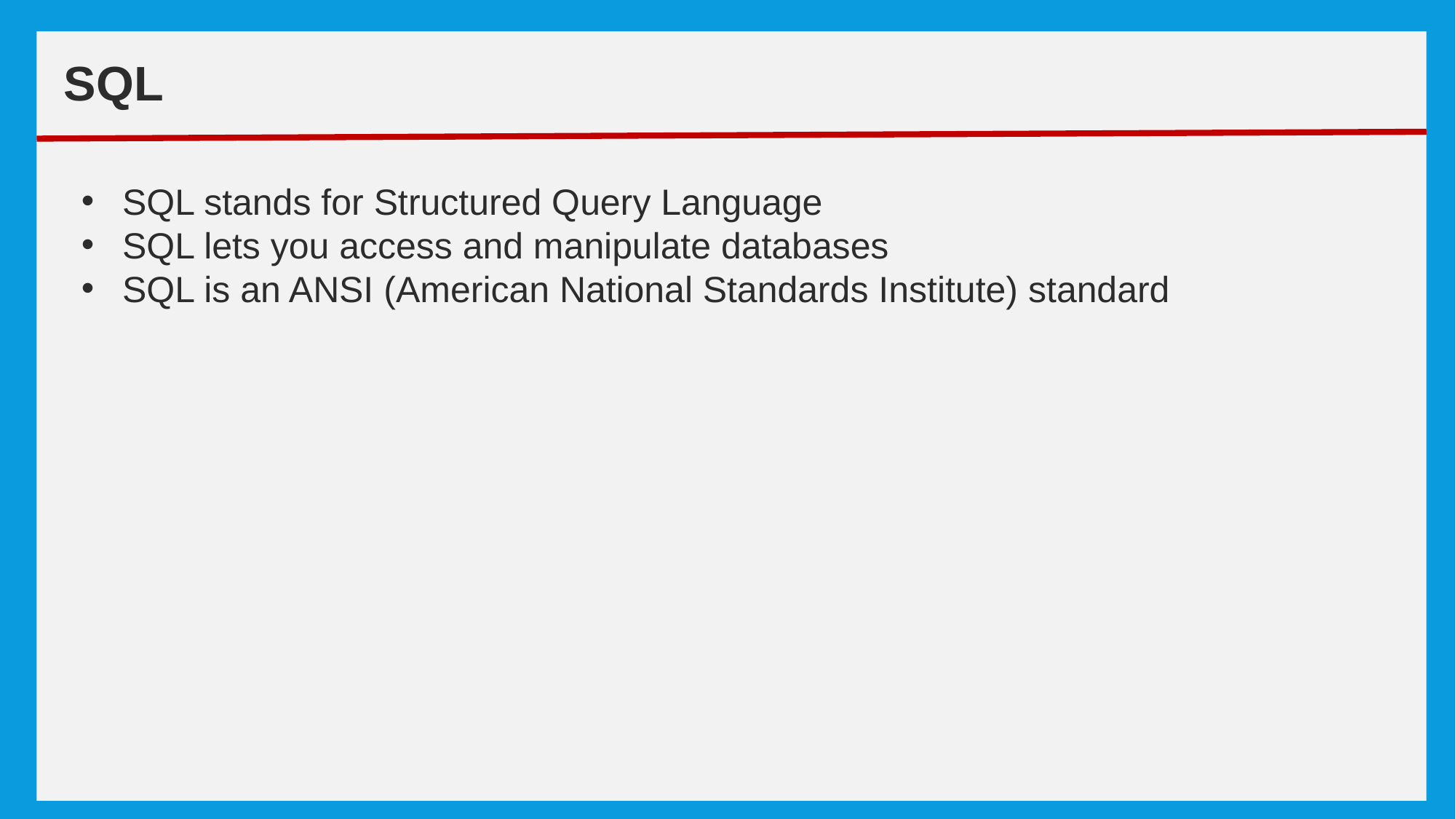

# exceptions
SQL

SQL stands for Structured Query Language
SQL lets you access and manipulate databases
SQL is an ANSI (American National Standards Institute) standard